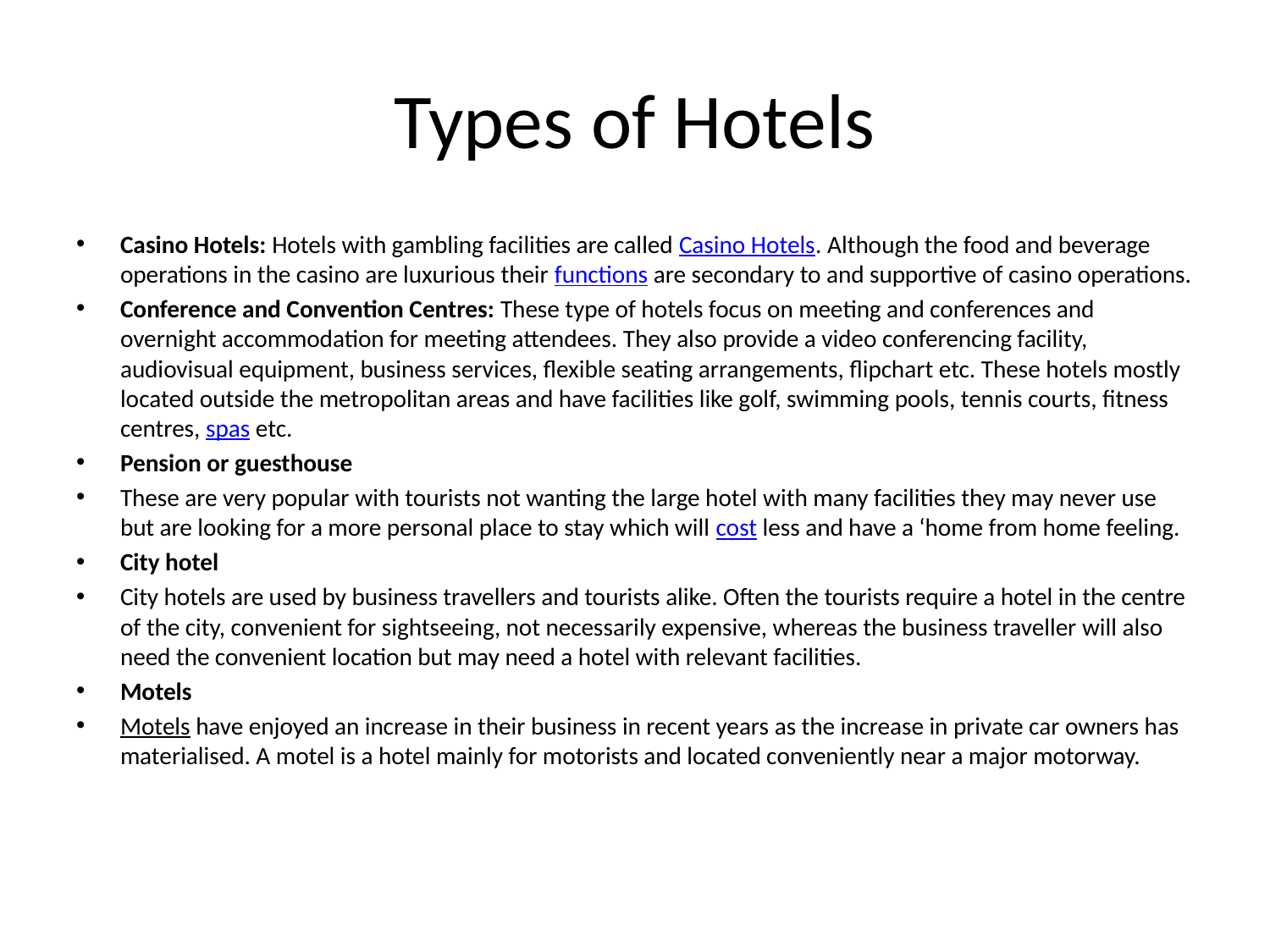

# Types of Hotels
Casino Hotels: Hotels with gambling facilities are called Casino Hotels. Although the food and beverage operations in the casino are luxurious their functions are secondary to and supportive of casino operations.
Conference and Convention Centres: These type of hotels focus on meeting and conferences and overnight accommodation for meeting attendees. They also provide a video conferencing facility, audiovisual equipment, business services, flexible seating arrangements, flipchart etc. These hotels mostly located outside the metropolitan areas and have facilities like golf, swimming pools, tennis courts, fitness centres, spas etc.
Pension or guesthouse
These are very popular with tourists not wanting the large hotel with many facilities they may never use but are looking for a more personal place to stay which will cost less and have a ‘home from home feeling.
City hotel
City hotels are used by business travellers and tourists alike. Often the tourists require a hotel in the centre of the city, convenient for sightseeing, not necessarily expensive, whereas the business traveller will also need the convenient location but may need a hotel with relevant facilities.
Motels
Motels have enjoyed an increase in their business in recent years as the increase in private car owners has materialised. A motel is a hotel mainly for motorists and located conveniently near a major motorway.